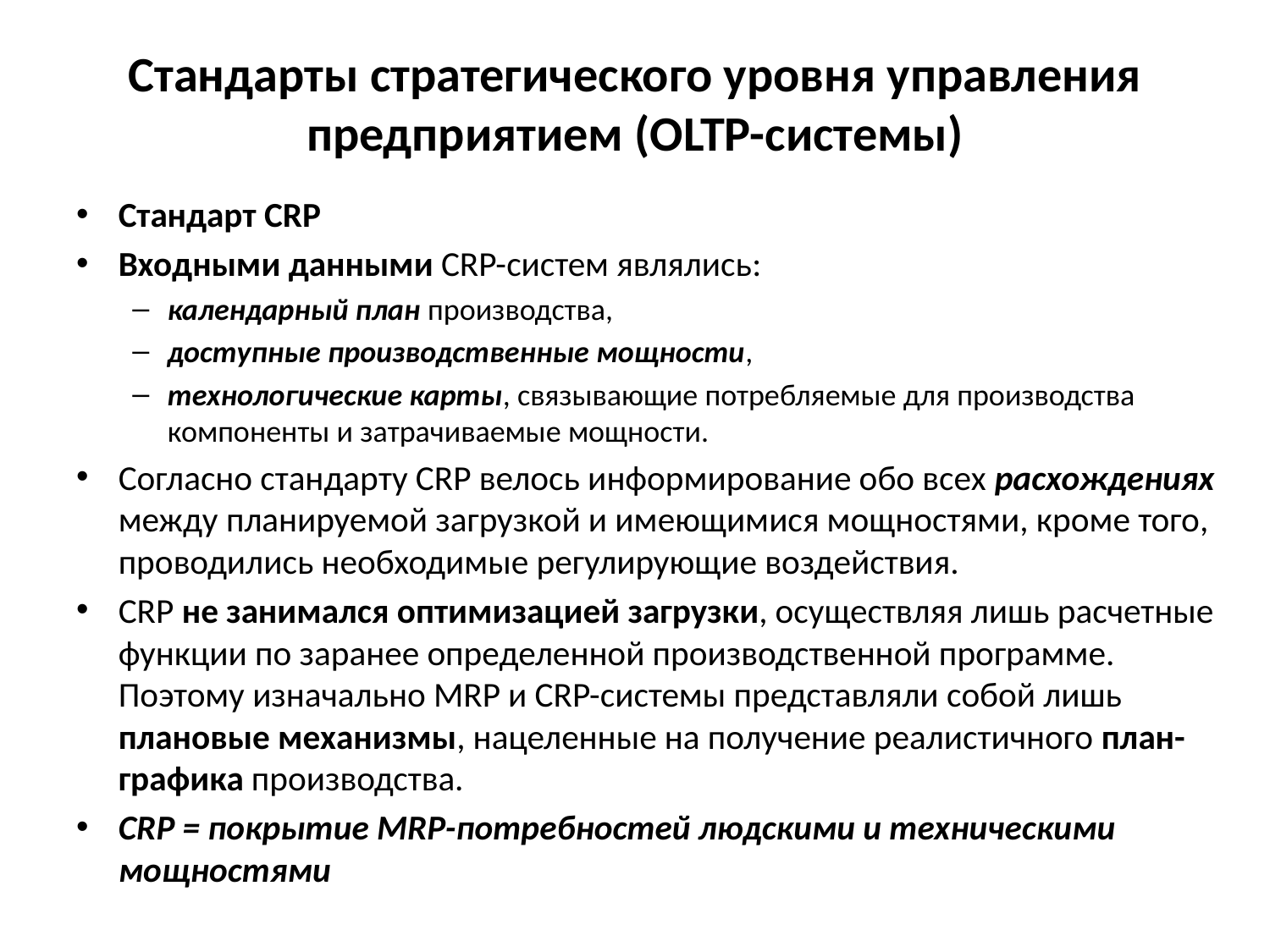

# Стандарты стратегического уровня управления предприятием (OLTP-системы)
Стандарт CRP
Входными данными CRP-систем являлись:
календарный план производства,
доступные производственные мощности,
технологические карты, связывающие потребляемые для производства компоненты и затрачиваемые мощности.
Согласно стандарту CRP велось информирование обо всех расхождениях между планируемой загрузкой и имеющимися мощностями, кроме того, проводились необходимые регулирующие воздействия.
CRP не занимался оптимизацией загрузки, осуществляя лишь расчетные функции по заранее определенной производственной программе. Поэтому изначально MRP и CRP-системы представляли собой лишь плановые механизмы, нацеленные на получение реалистичного план-графика производства.
CRP = покрытие MRP-потребностей людскими и техническими мощностями